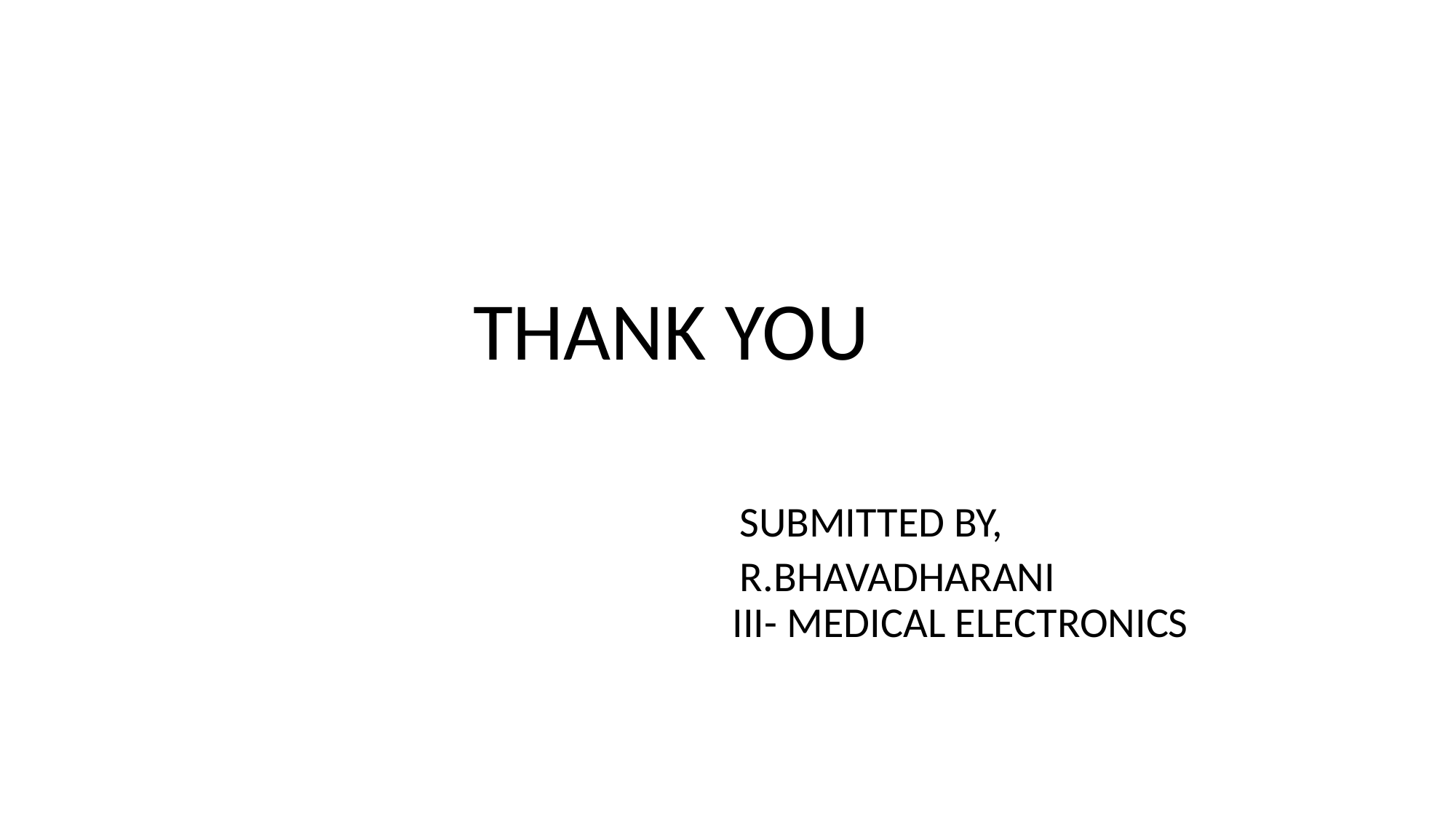

# THANK YOU                        SUBMITTED BY,                                                R.BHAVADHARANI                                                               III- MEDICAL ELECTRONICS